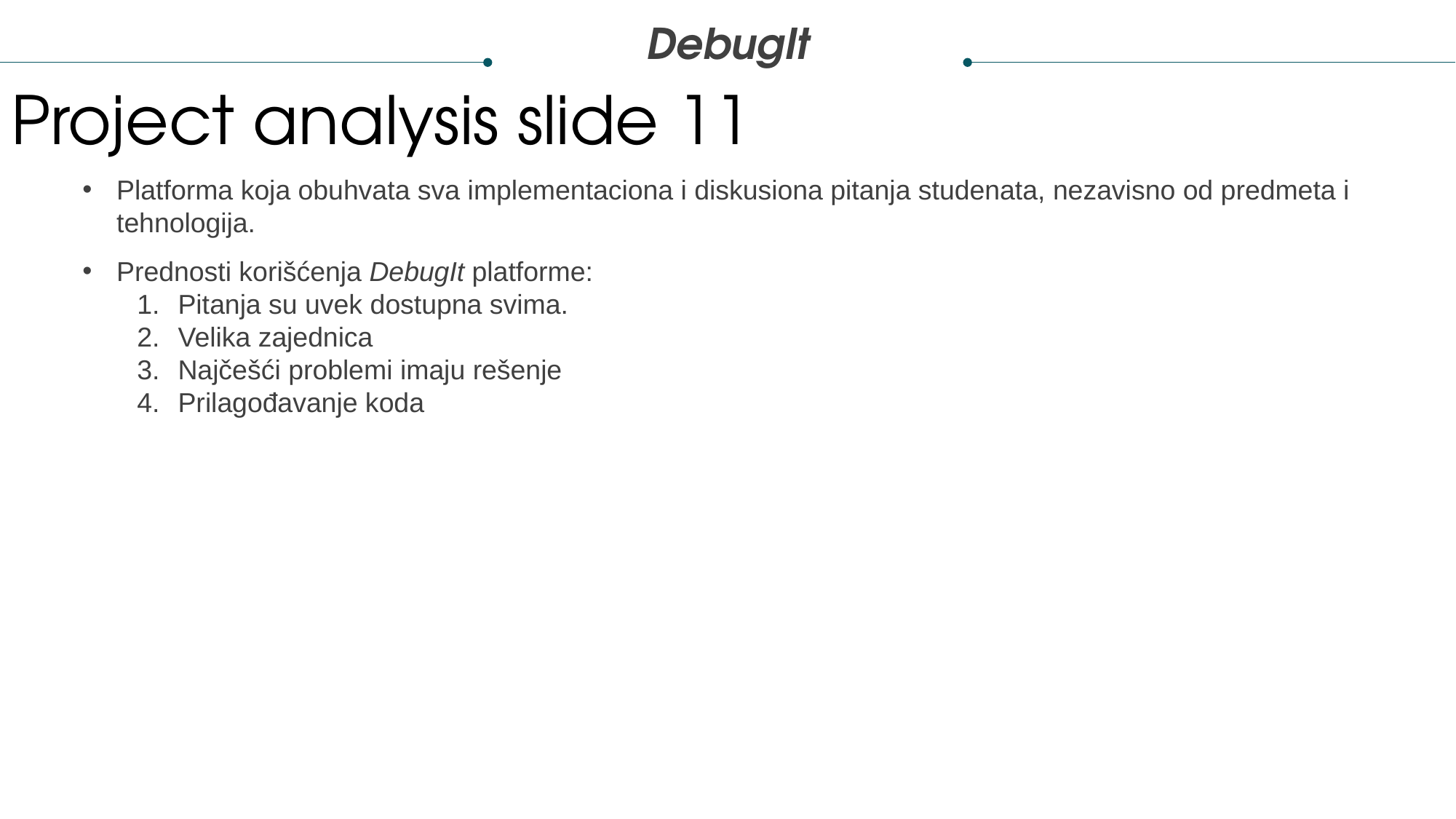

DebugIt
Project analysis slide 11
Platforma koja obuhvata sva implementaciona i diskusiona pitanja studenata, nezavisno od predmeta i tehnologija.
Prednosti korišćenja DebugIt platforme:
Pitanja su uvek dostupna svima.
Velika zajednica
Najčešći problemi imaju rešenje
Prilagođavanje koda